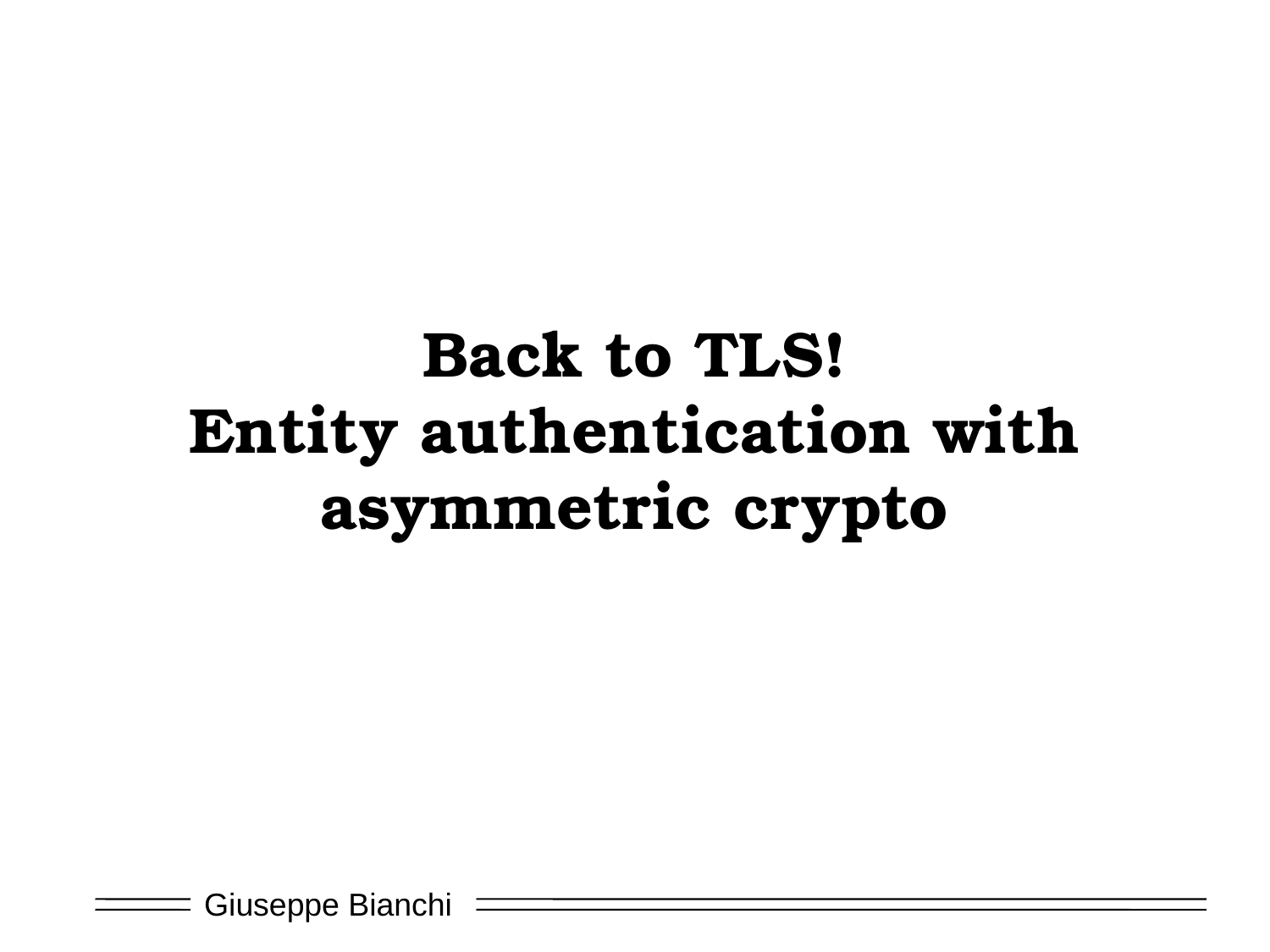

# Back to TLS! Entity authentication with asymmetric crypto